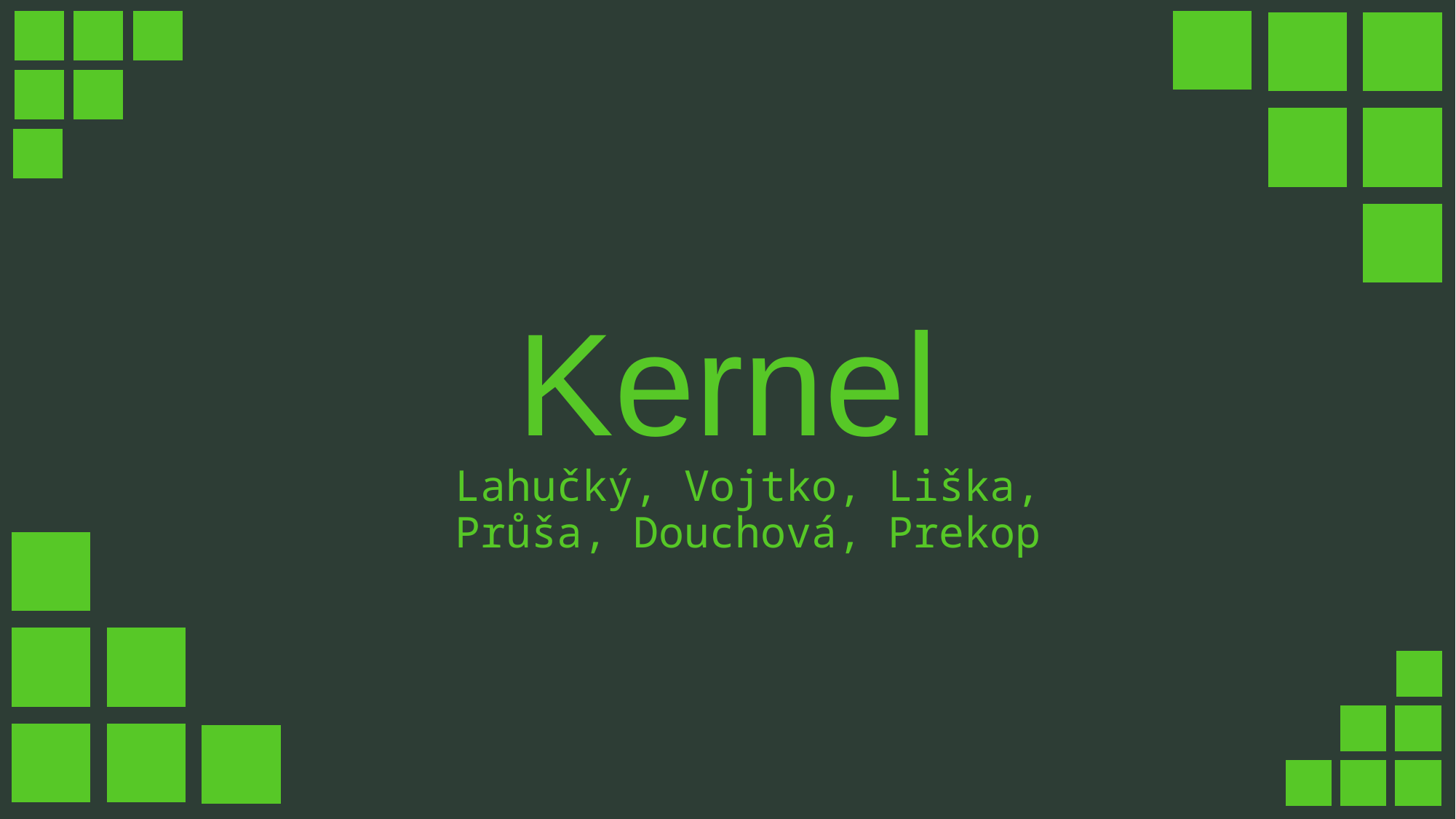

# Kernel
Lahučký, Vojtko, Liška,
Průša, Douchová, Prekop